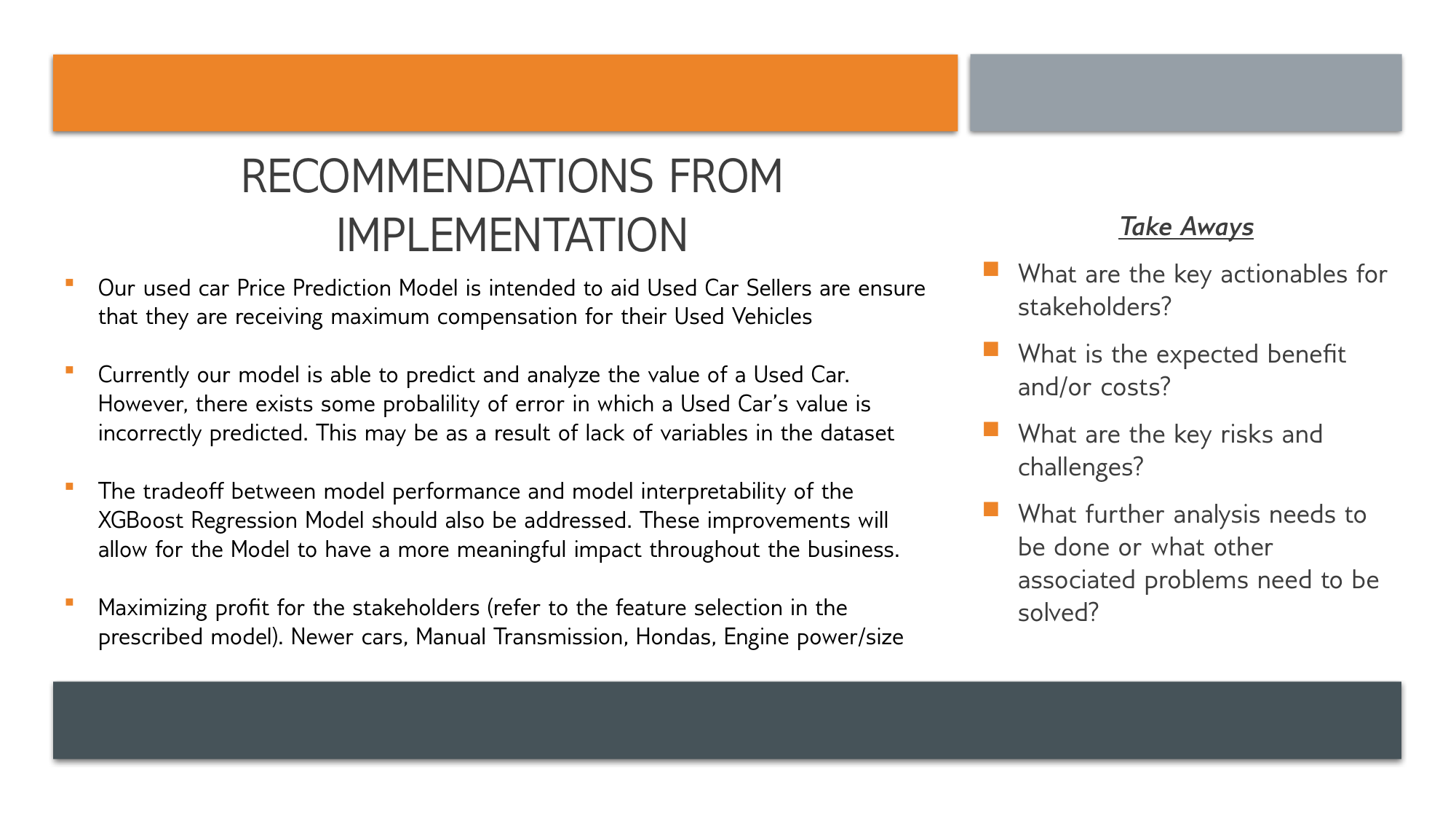

# Recommendations frOM Implementation
Take Aways
What are the key actionables for stakeholders?
What is the expected benefit and/or costs?
What are the key risks and challenges?
What further analysis needs to be done or what other associated problems need to be solved?
Our used car Price Prediction Model is intended to aid Used Car Sellers are ensure that they are receiving maximum compensation for their Used Vehicles

Currently our model is able to predict and analyze the value of a Used Car. However, there exists some probalility of error in which a Used Car’s value is incorrectly predicted. This may be as a result of lack of variables in the dataset

The tradeoff between model performance and model interpretability of the XGBoost Regression Model should also be addressed. These improvements will allow for the Model to have a more meaningful impact throughout the business.

Maximizing profit for the stakeholders (refer to the feature selection in the prescribed model). Newer cars, Manual Transmission, Hondas, Engine power/size